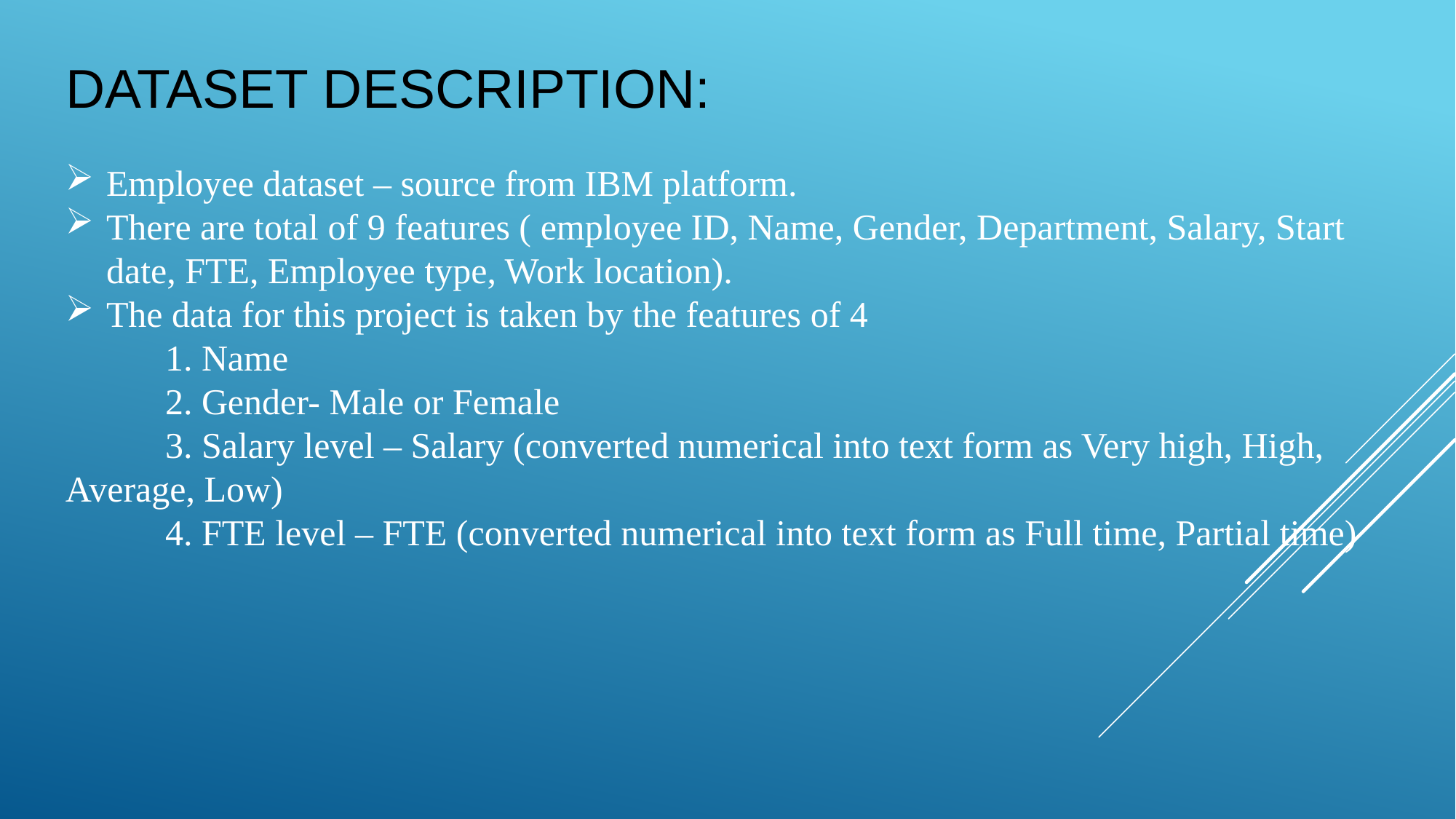

# DATASET DESCRIPTION:
Employee dataset – source from IBM platform.
There are total of 9 features ( employee ID, Name, Gender, Department, Salary, Start date, FTE, Employee type, Work location).
The data for this project is taken by the features of 4
           1. Name
           2. Gender- Male or Female
           3. Salary level – Salary (converted numerical into text form as Very high, High, Average, Low)
           4. FTE level – FTE (converted numerical into text form as Full time, Partial time)